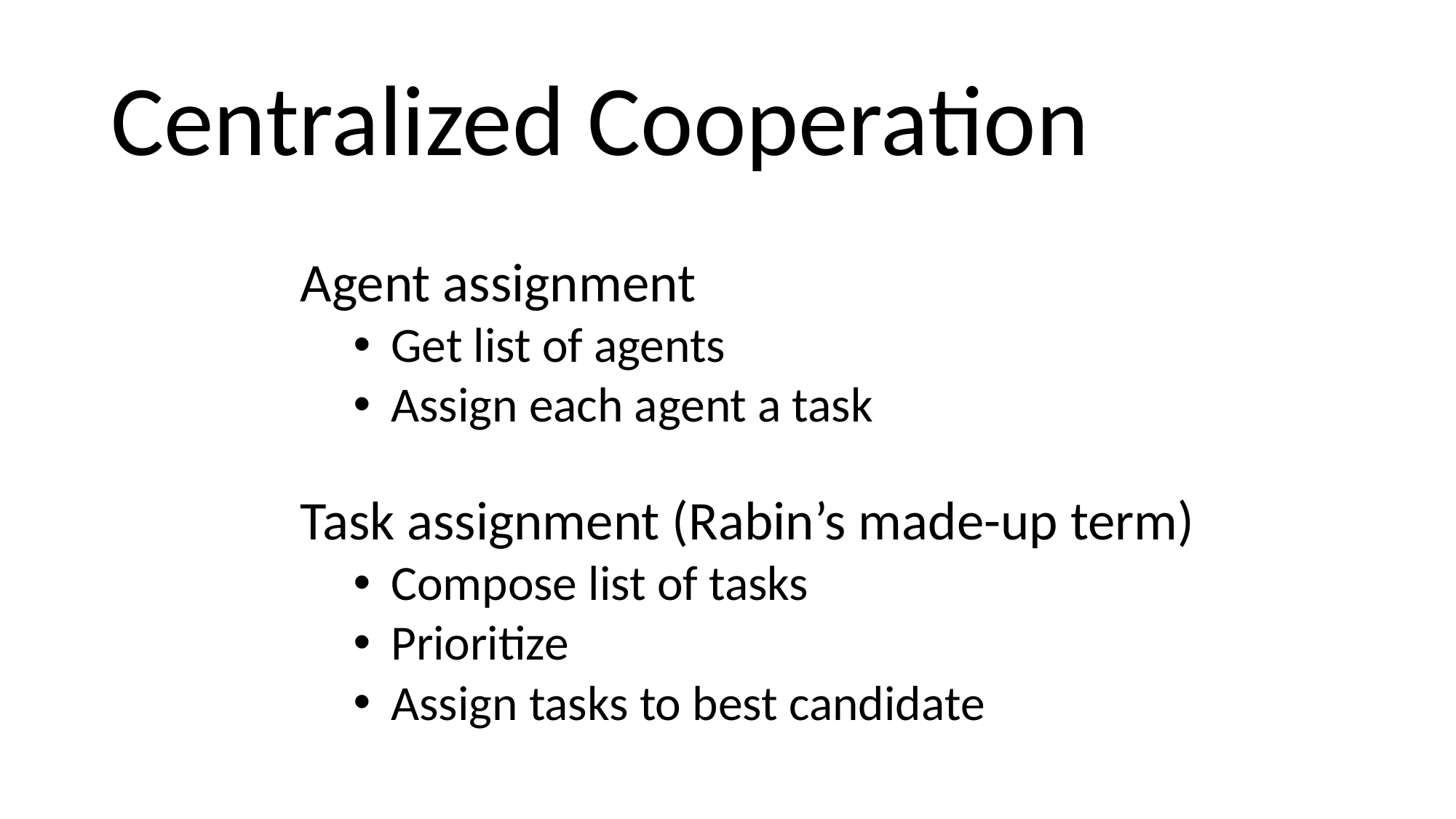

# Centralized Cooperation
Agent assignment
 Get list of agents
 Assign each agent a task

Task assignment (Rabin’s made-up term)
 Compose list of tasks
 Prioritize
 Assign tasks to best candidate